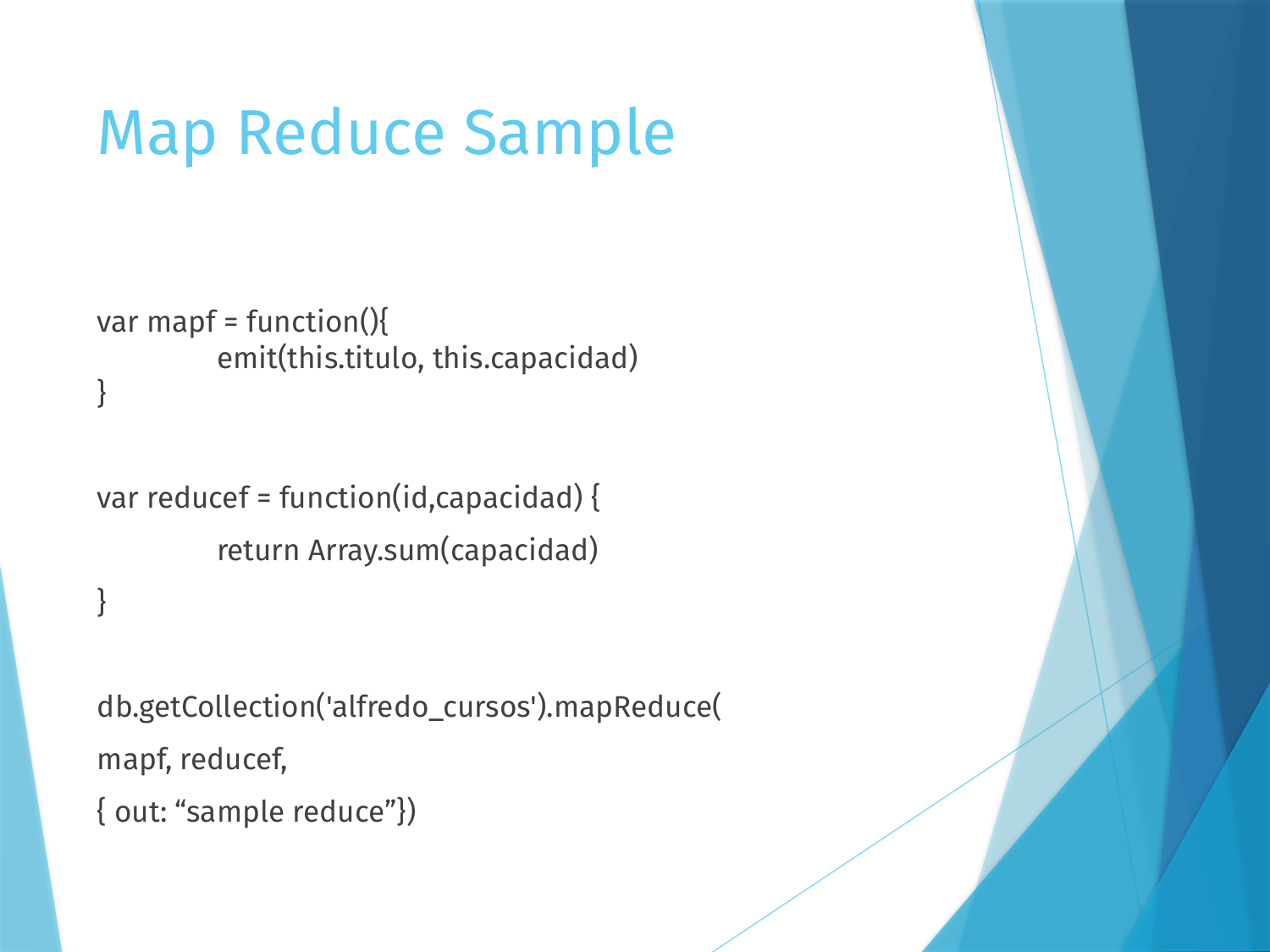

# Map Reduce Sample
var mapf = function(){
	emit(this.titulo, this.capacidad)
}

var reducef = function(id,capacidad) {
	return Array.sum(capacidad)
}

db.getCollection('alfredo_cursos').mapReduce(
mapf, reducef,
{ out: “sample reduce”})